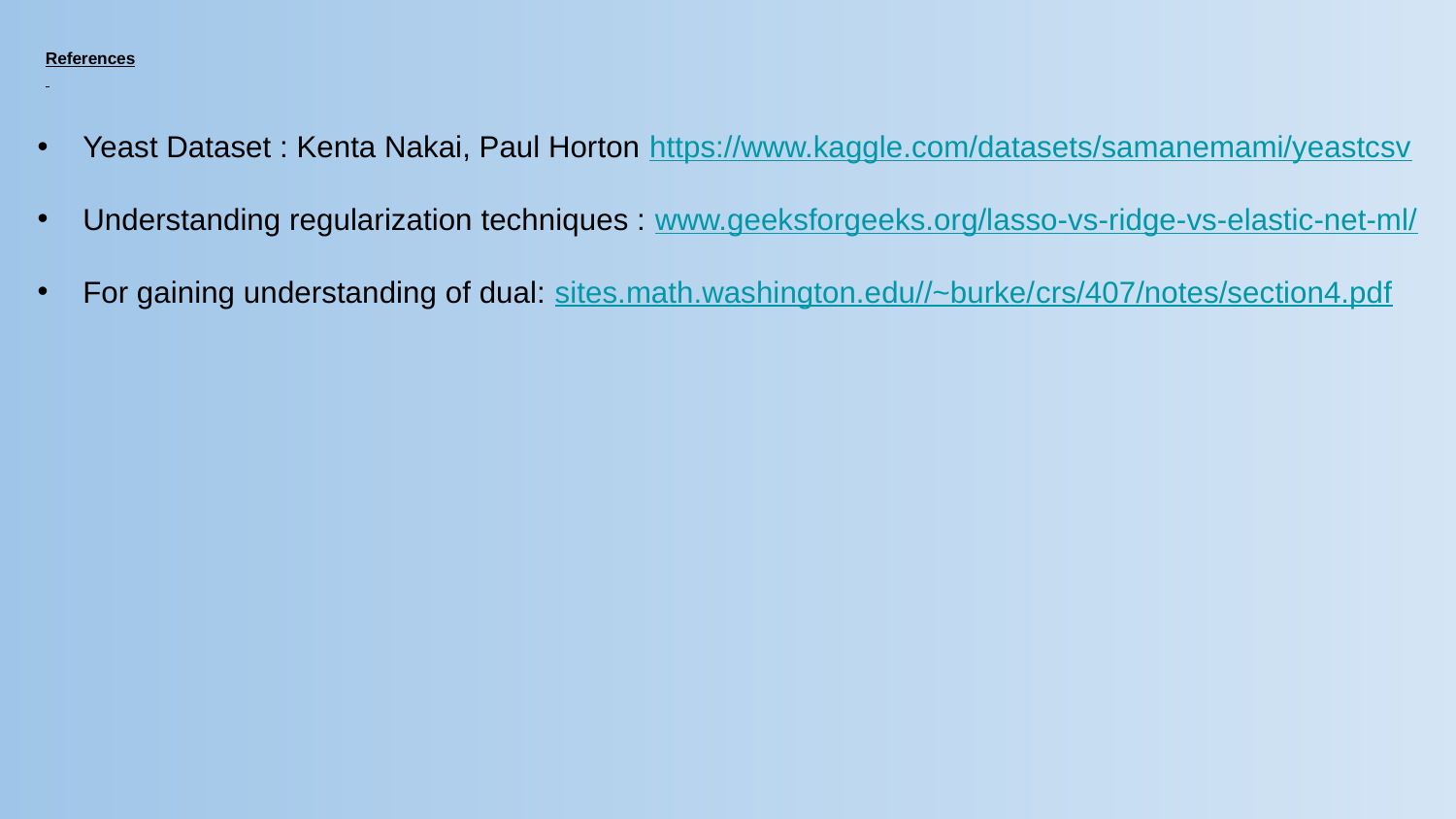

# References
Yeast Dataset : Kenta Nakai, Paul Horton https://www.kaggle.com/datasets/samanemami/yeastcsv

Understanding regularization techniques : www.geeksforgeeks.org/lasso-vs-ridge-vs-elastic-net-ml/

For gaining understanding of dual: sites.math.washington.edu//~burke/crs/407/notes/section4.pdf